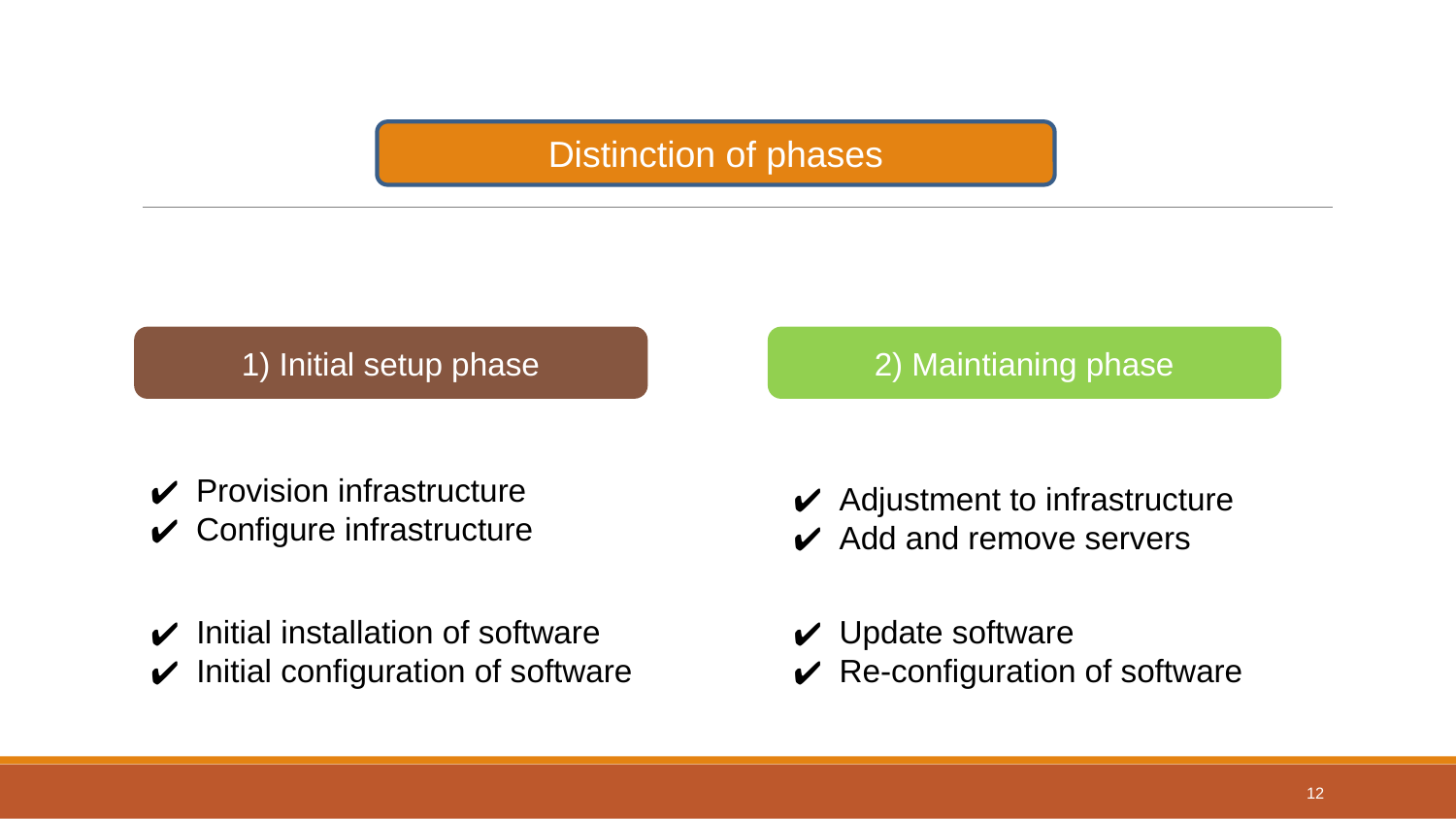

Distinction of phases
1) Initial setup phase
2) Maintianing phase
Provision infrastructure
Configure infrastructure
Adjustment to infrastructure
Add and remove servers
Initial installation of software
Initial configuration of software
Update software
Re-configuration of software
12